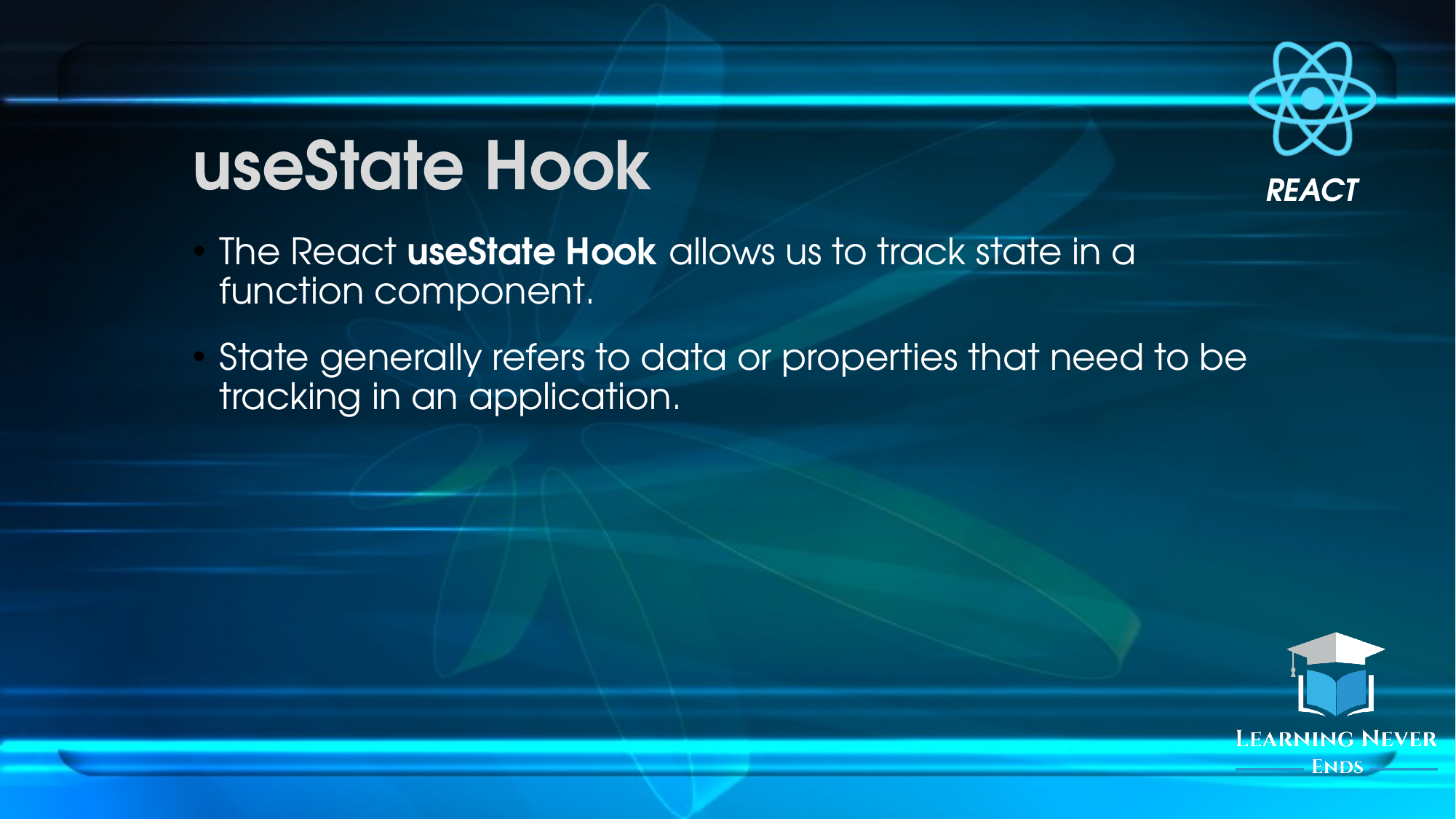

# useState Hook
The React useState Hook allows us to track state in a function component.
State generally refers to data or properties that need to be tracking in an application.